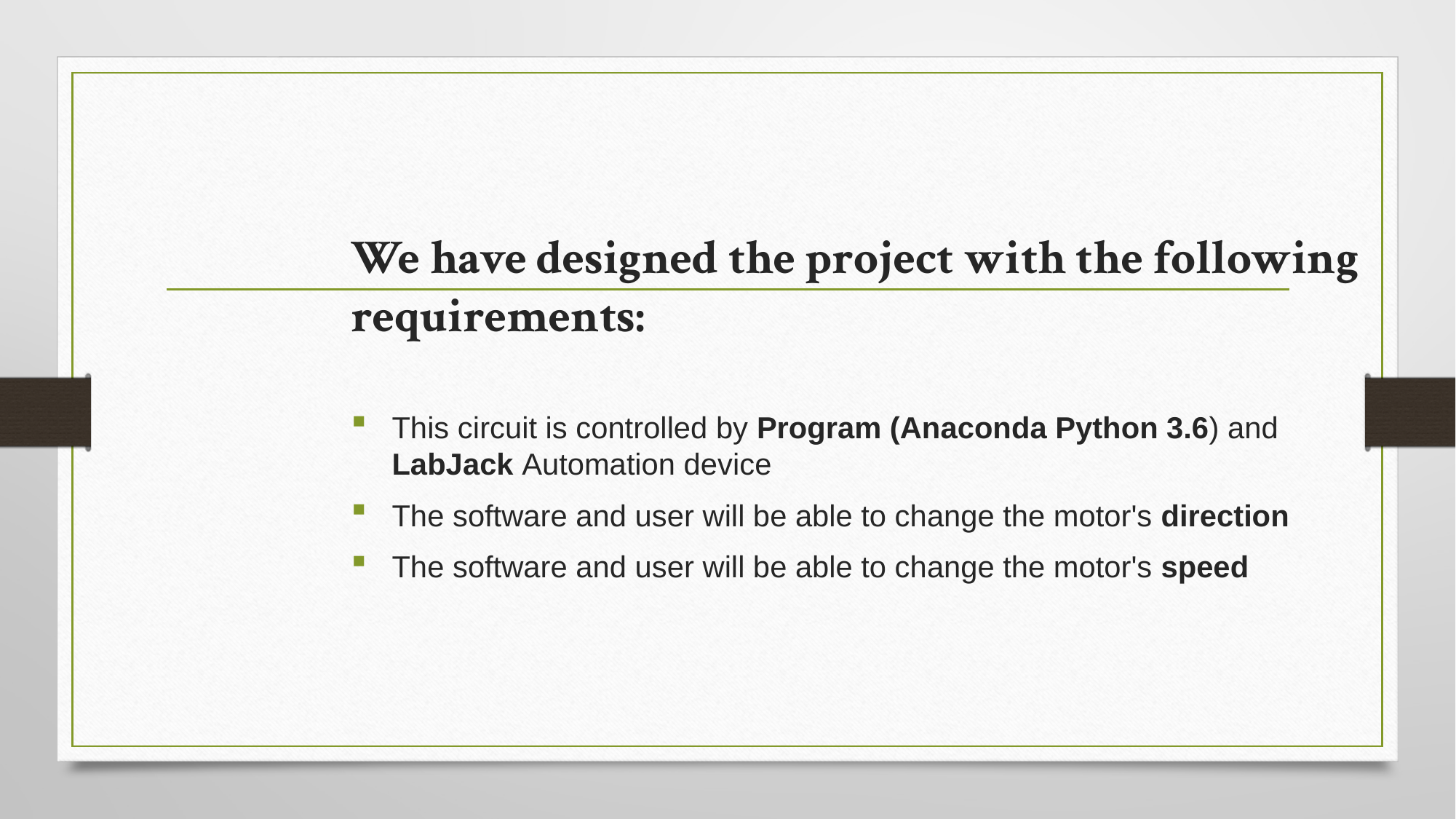

We have designed the project with the following requirements:

This circuit is controlled by Program (Anaconda Python 3.6) and LabJack Automation device
The software and user will be able to change the motor's direction
The software and user will be able to change the motor's speed